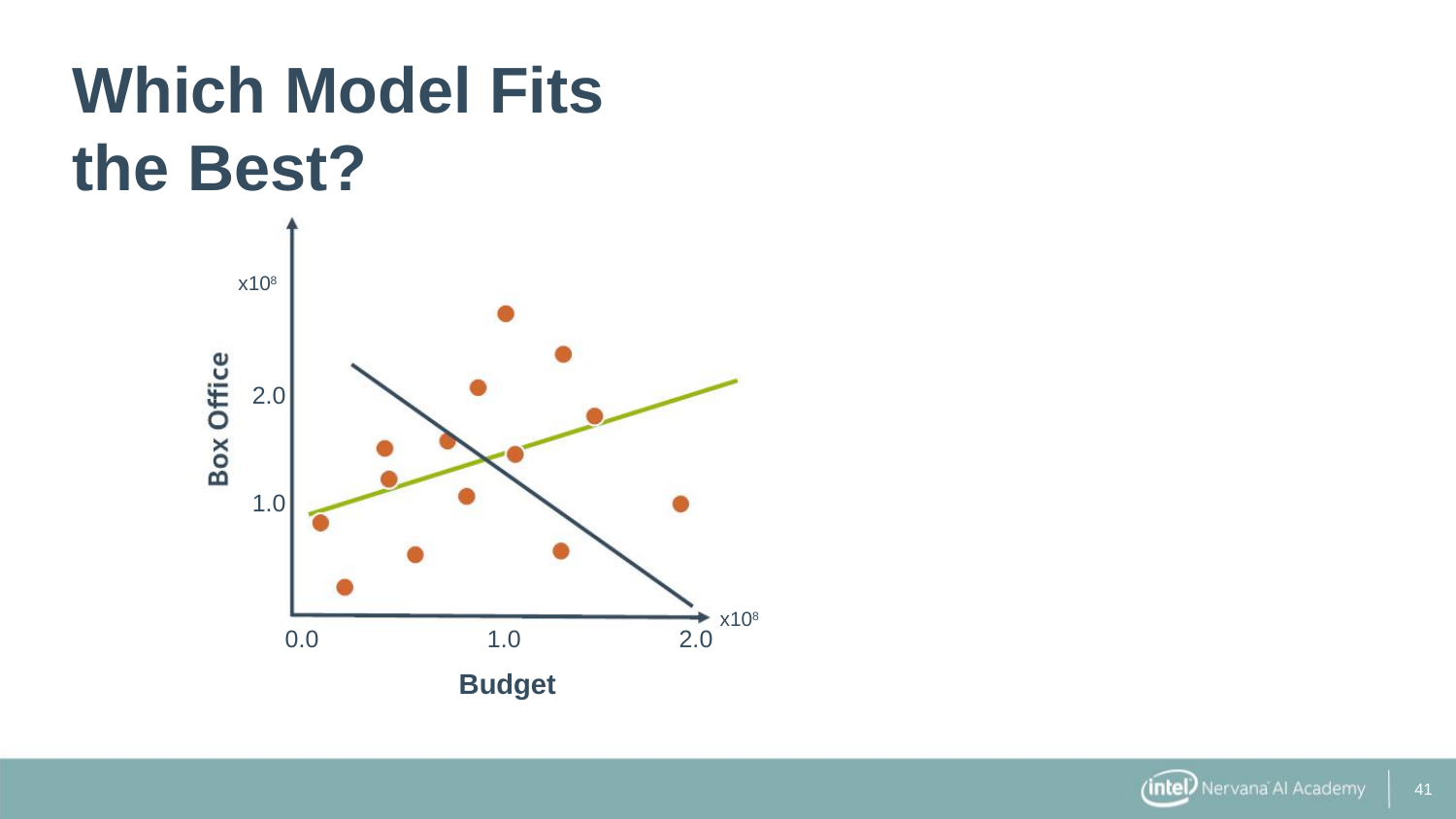

Which Model Fits the Best?
x108
2.0
1.0
x108
0.0
1.0
2.0
Budget
41